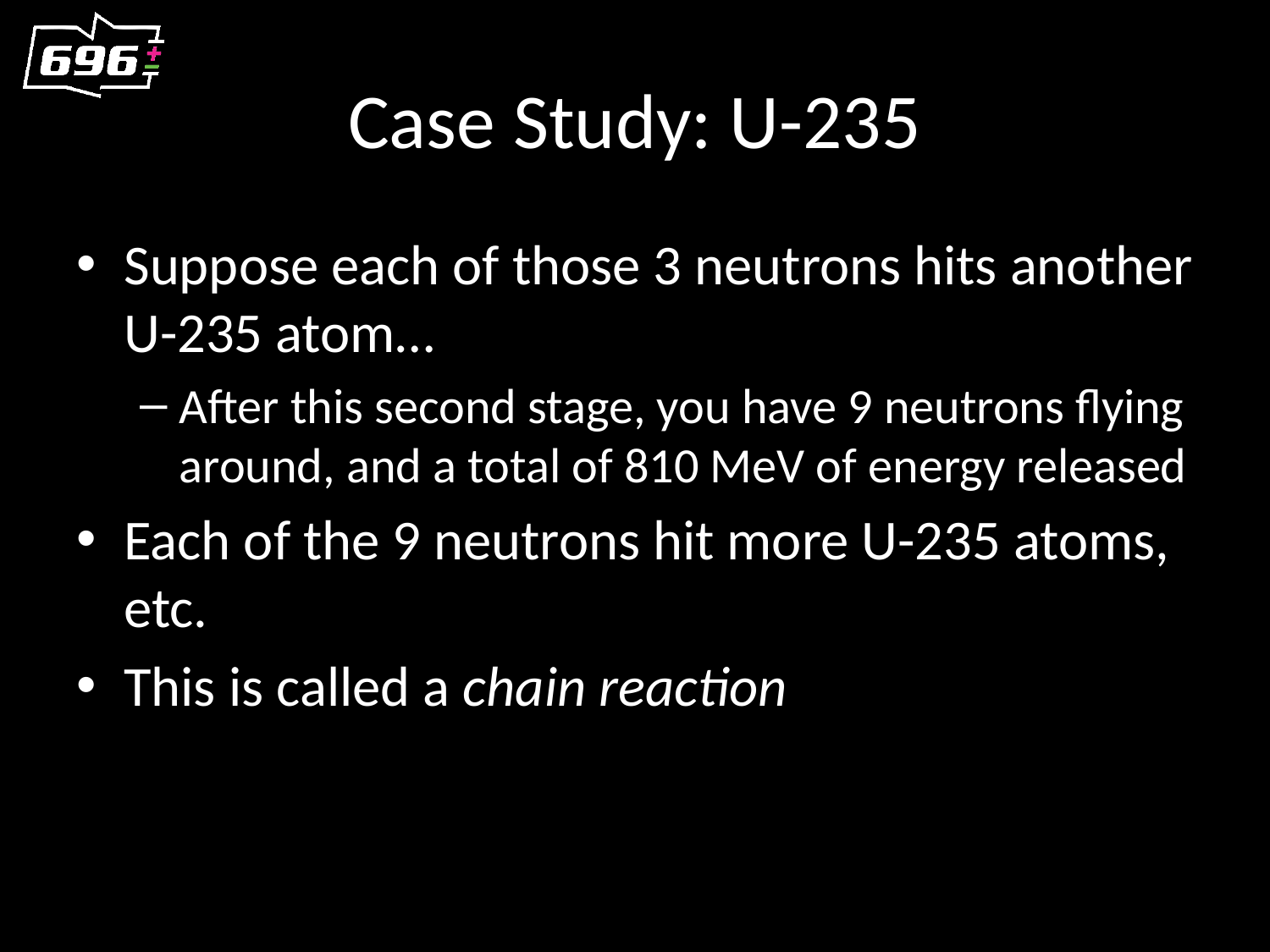

# Case Study: U-235
Suppose each of those 3 neutrons hits another U-235 atom…
After this second stage, you have 9 neutrons flying around, and a total of 810 MeV of energy released
Each of the 9 neutrons hit more U-235 atoms, etc.
This is called a chain reaction